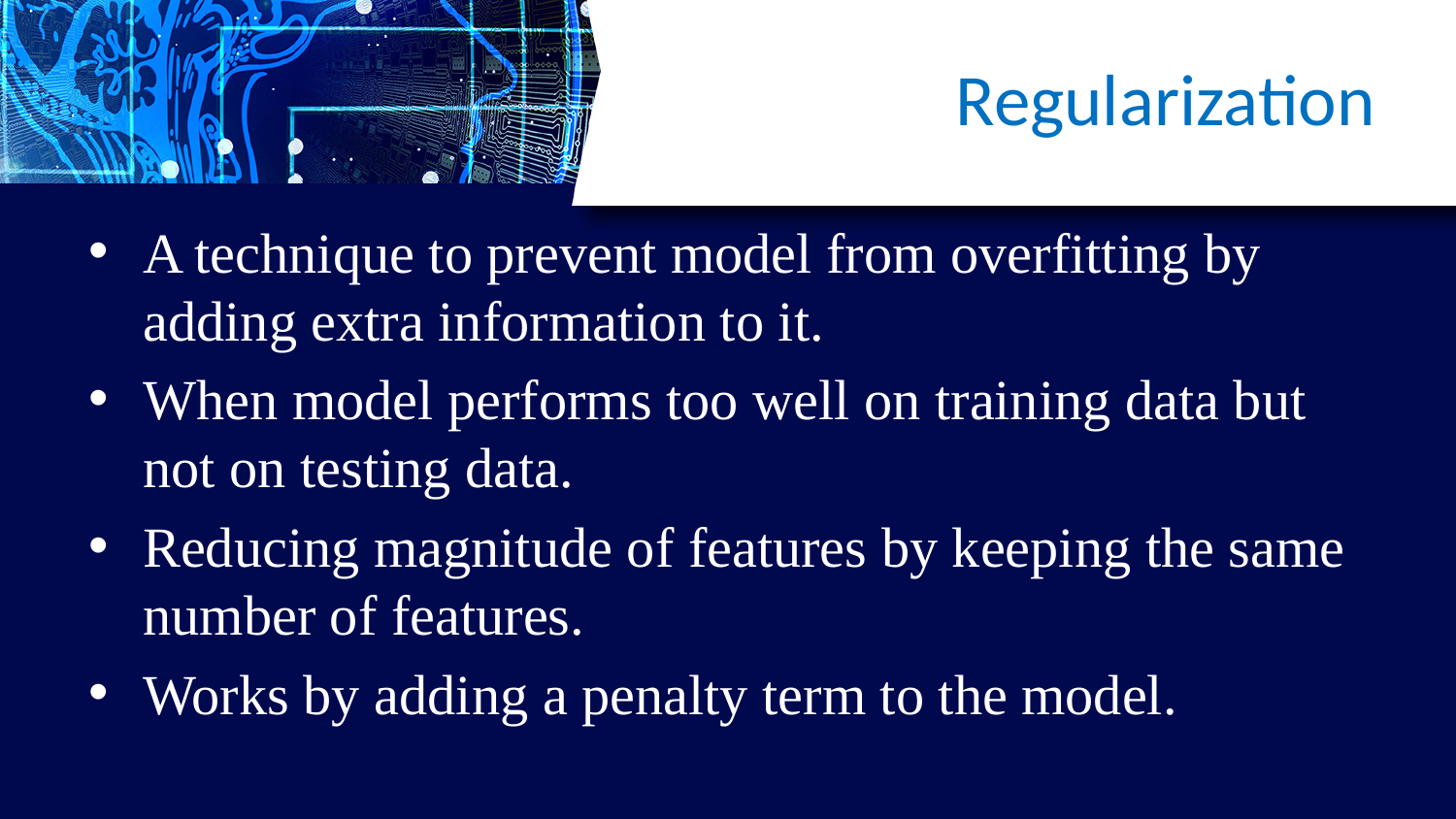

# Regularization
A technique to prevent model from overfitting by adding extra information to it.
When model performs too well on training data but not on testing data.
Reducing magnitude of features by keeping the same number of features.
Works by adding a penalty term to the model.